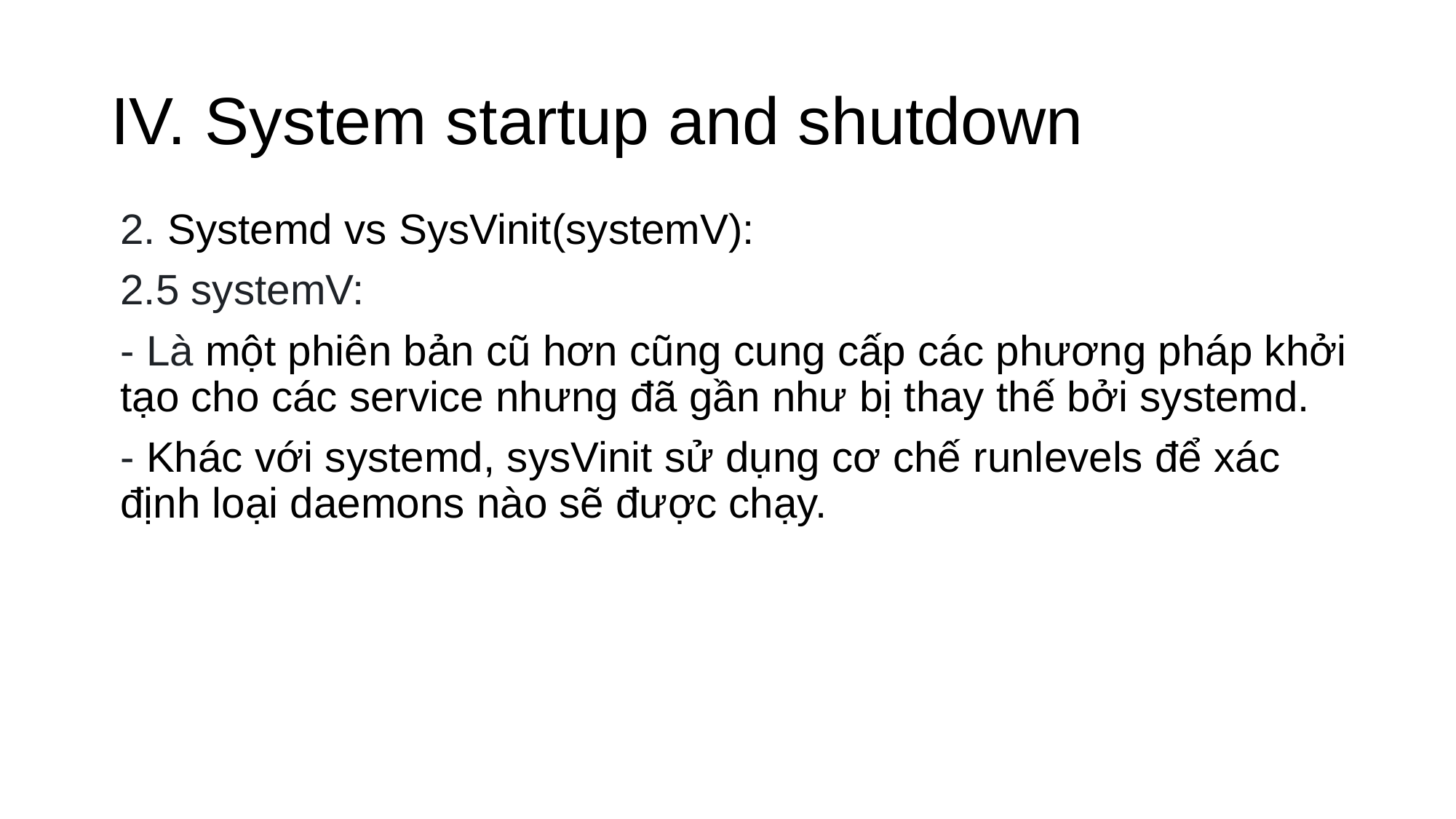

# IV. System startup and shutdown
2. Systemd vs SysVinit(systemV):
2.5 systemV:
- Là một phiên bản cũ hơn cũng cung cấp các phương pháp khởi tạo cho các service nhưng đã gần như bị thay thế bởi systemd.
- Khác với systemd, sysVinit sử dụng cơ chế runlevels để xác định loại daemons nào sẽ được chạy.